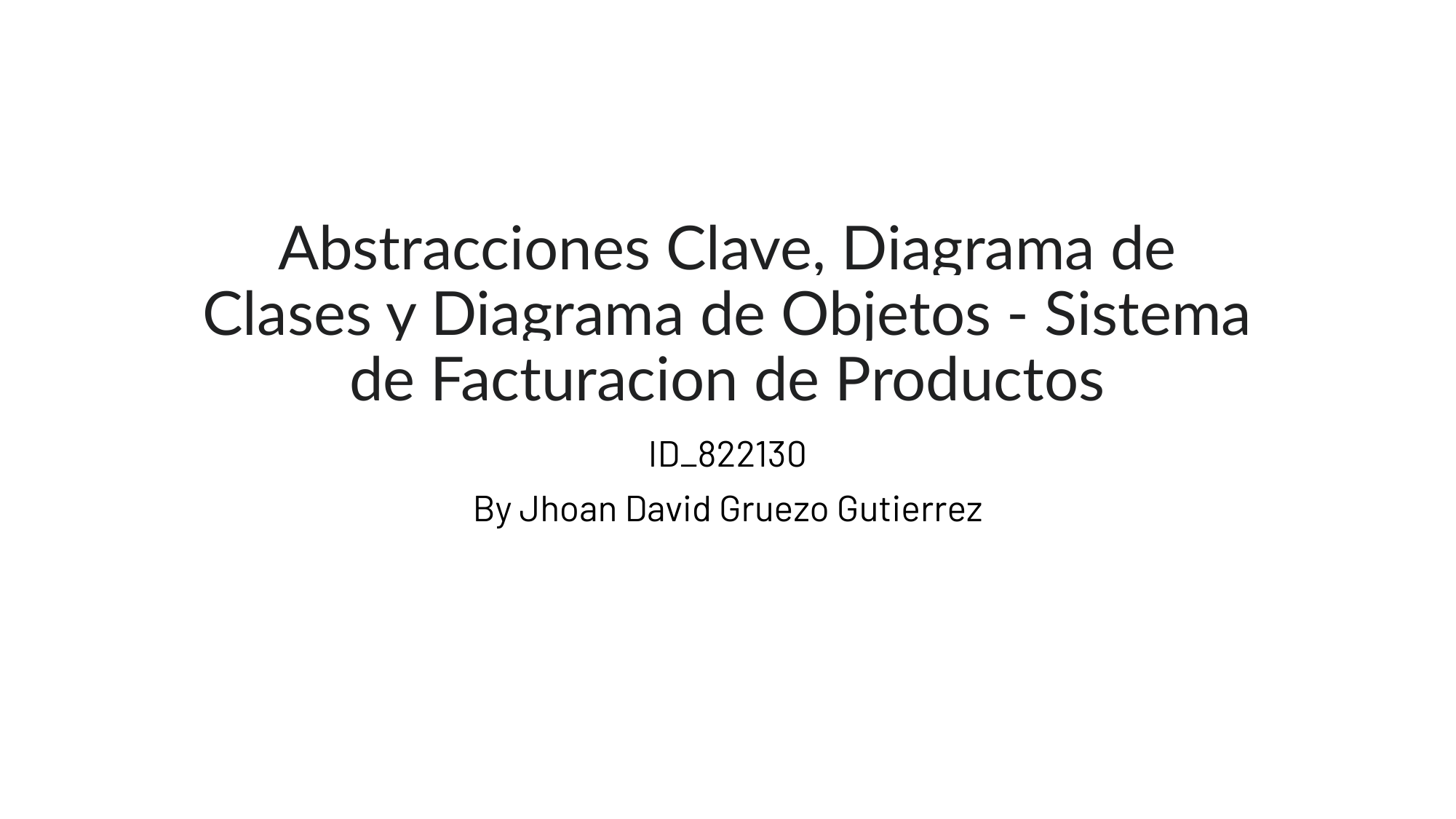

# Abstracciones Clave, Diagrama de Clases y Diagrama de Objetos - Sistema de Facturacion de Productos
ID_822130
By Jhoan David Gruezo Gutierrez